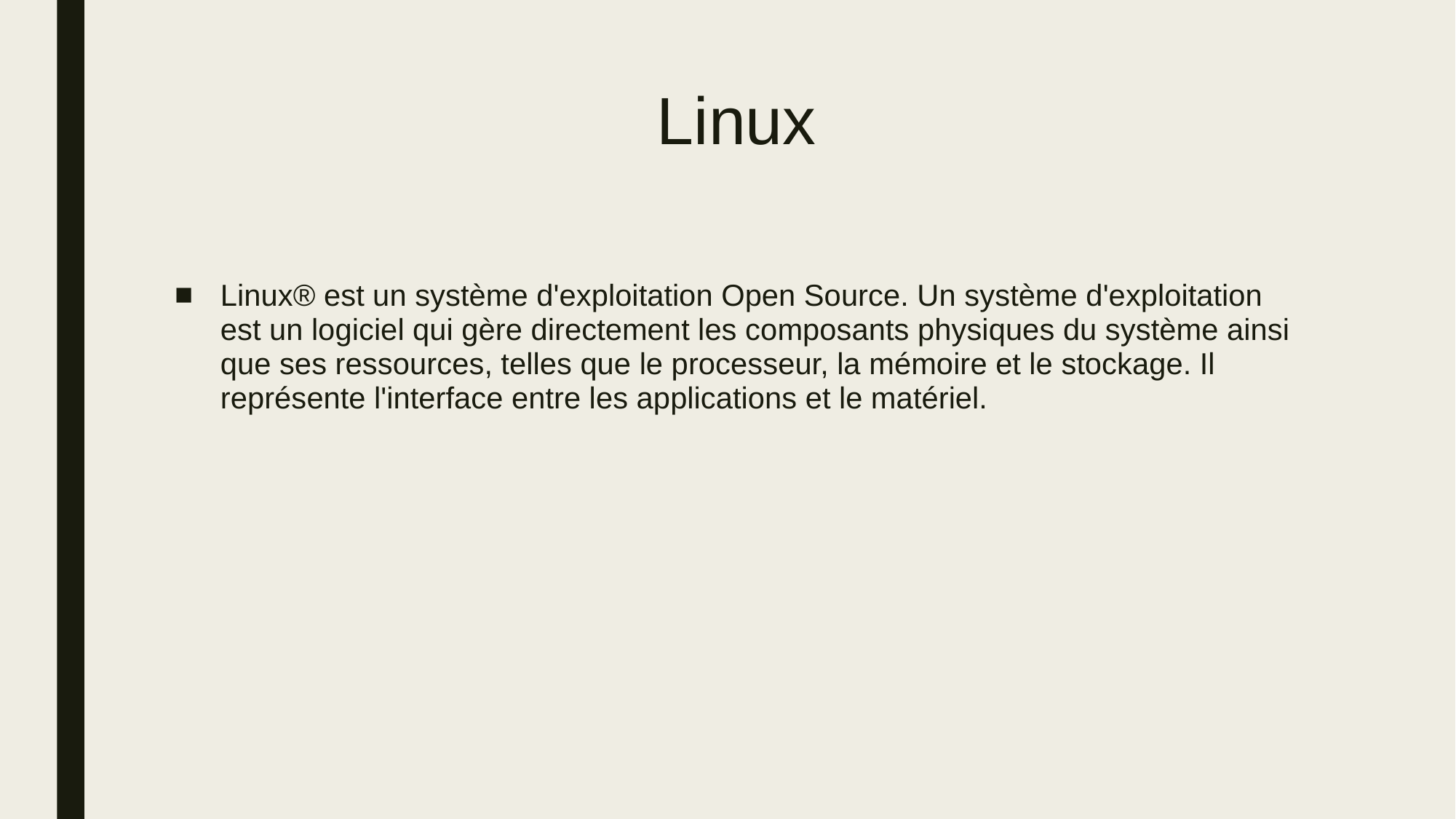

# Linux
Linux® est un système d'exploitation Open Source. Un système d'exploitation est un logiciel qui gère directement les composants physiques du système ainsi que ses ressources, telles que le processeur, la mémoire et le stockage. Il représente l'interface entre les applications et le matériel.